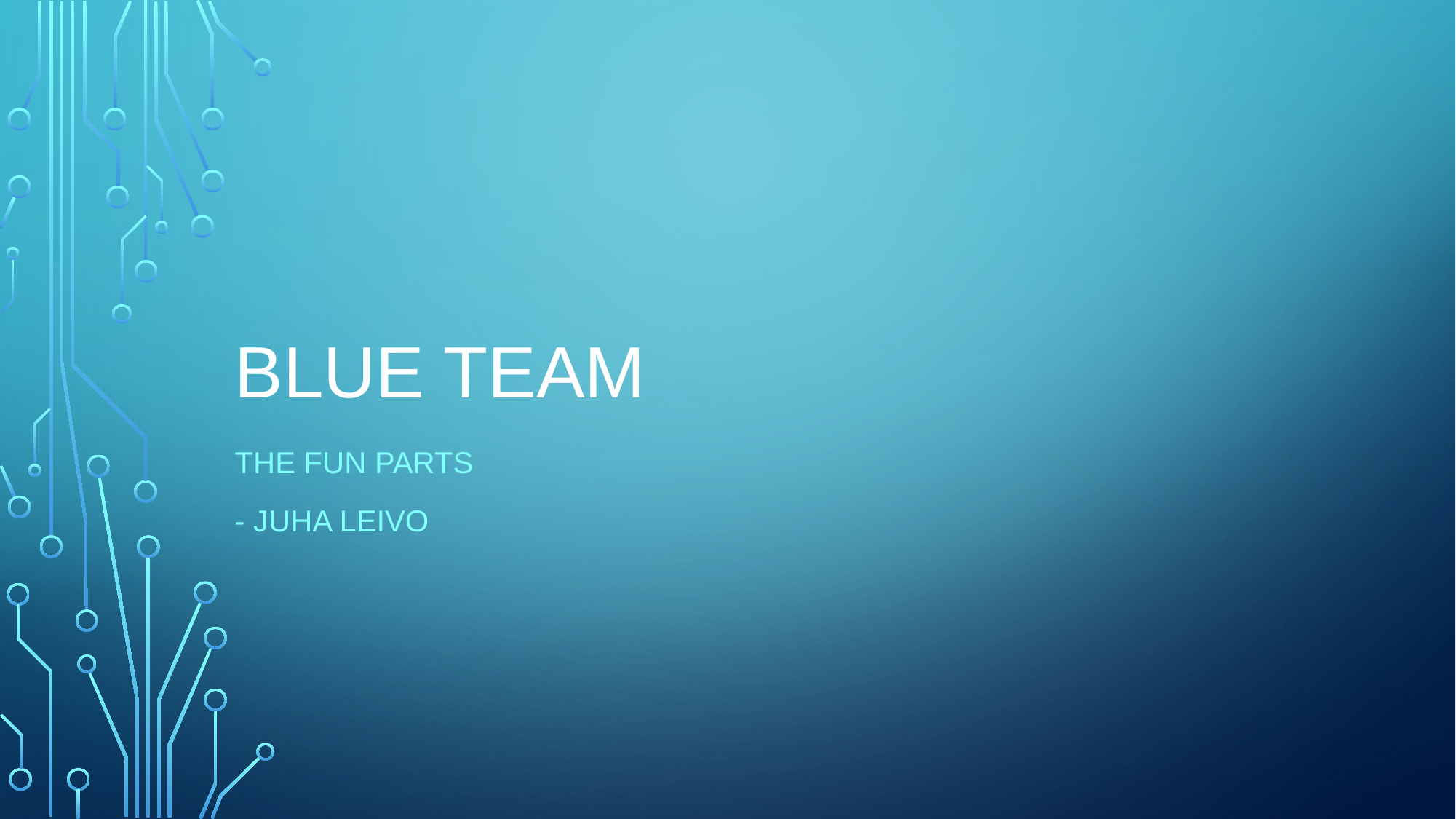

# Blue team
The fun parts
- Juha Leivo